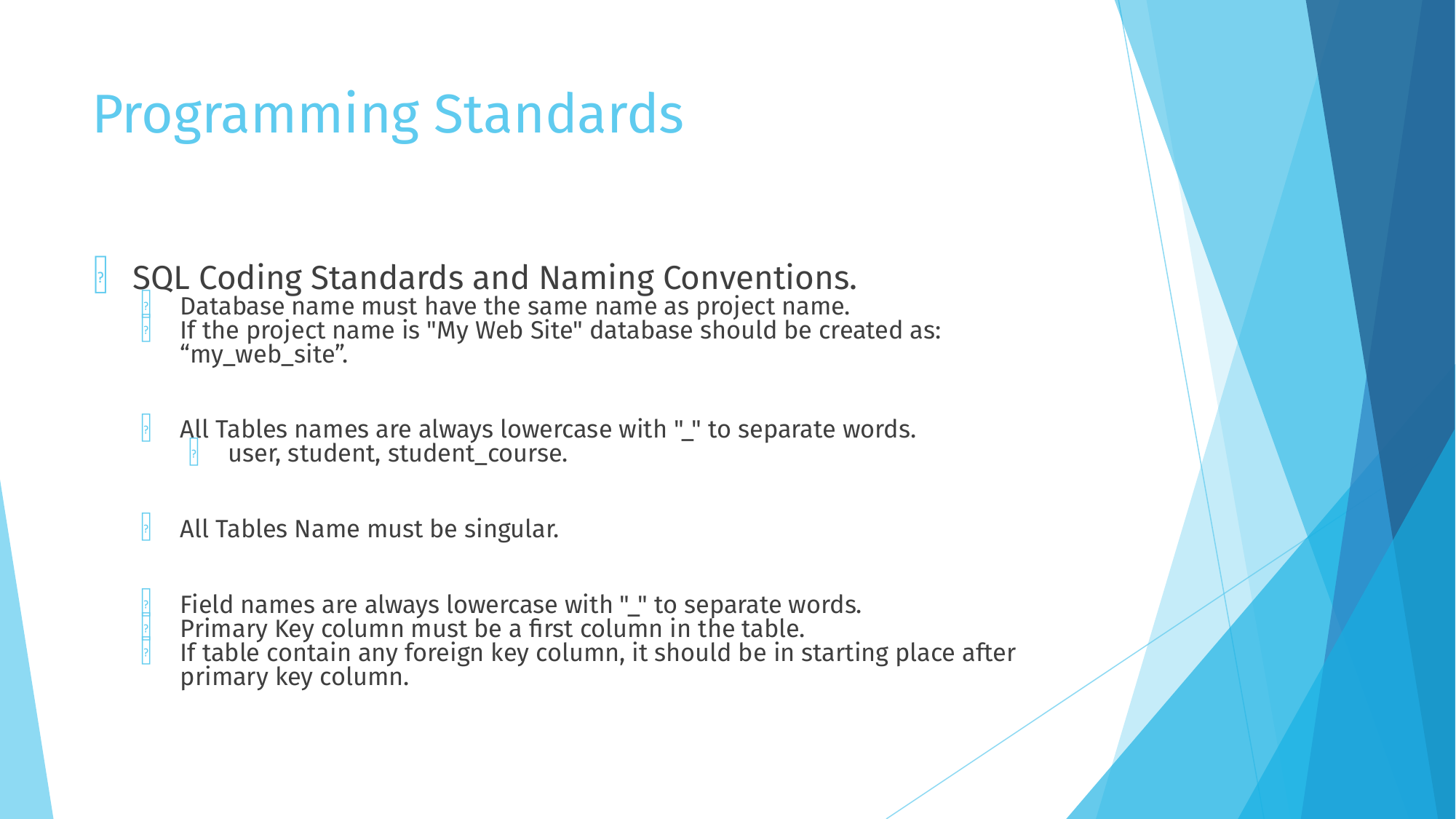

# Programming Standards
SQL Coding Standards and Naming Conventions.
Database name must have the same name as project name.
If the project name is "My Web Site" database should be created as: “my_web_site”.

All Tables names are always lowercase with "_" to separate words.
user, student, student_course.

All Tables Name must be singular.

Field names are always lowercase with "_" to separate words.
Primary Key column must be a first column in the table.
If table contain any foreign key column, it should be in starting place after primary key column.